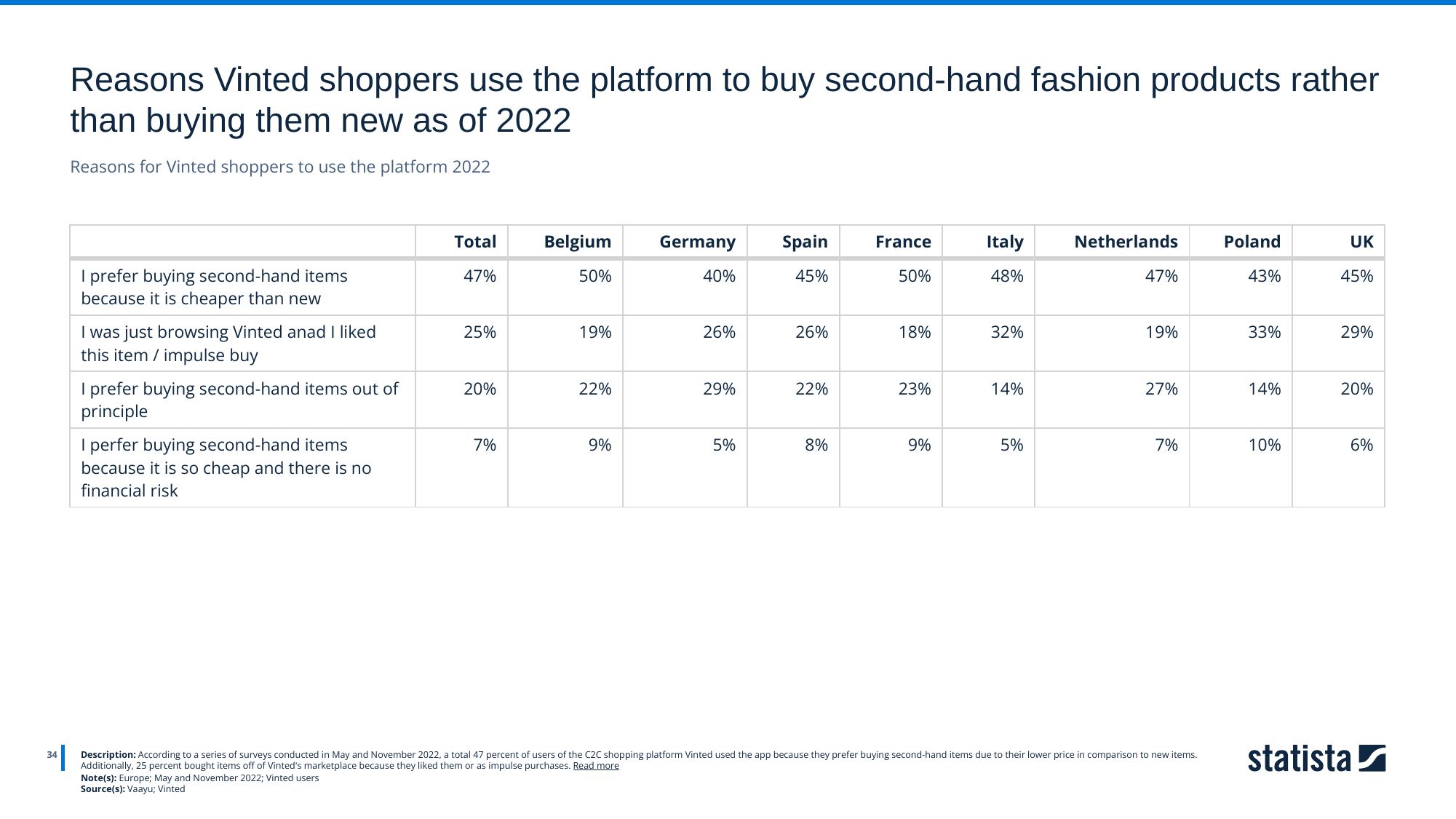

Reasons Vinted shoppers use the platform to buy second-hand fashion products rather than buying them new as of 2022
Reasons for Vinted shoppers to use the platform 2022
|  | Total | Belgium | Germany | Spain | France | Italy | Netherlands | Poland | UK |
| --- | --- | --- | --- | --- | --- | --- | --- | --- | --- |
| I prefer buying second-hand items because it is cheaper than new | 47% | 50% | 40% | 45% | 50% | 48% | 47% | 43% | 45% |
| I was just browsing Vinted anad I liked this item / impulse buy | 25% | 19% | 26% | 26% | 18% | 32% | 19% | 33% | 29% |
| I prefer buying second-hand items out of principle | 20% | 22% | 29% | 22% | 23% | 14% | 27% | 14% | 20% |
| I perfer buying second-hand items because it is so cheap and there is no financial risk | 7% | 9% | 5% | 8% | 9% | 5% | 7% | 10% | 6% |

34
Description: According to a series of surveys conducted in May and November 2022, a total 47 percent of users of the C2C shopping platform Vinted used the app because they prefer buying second-hand items due to their lower price in comparison to new items. Additionally, 25 percent bought items off of Vinted's marketplace because they liked them or as impulse purchases. Read more
Note(s): Europe; May and November 2022; Vinted users
Source(s): Vaayu; Vinted